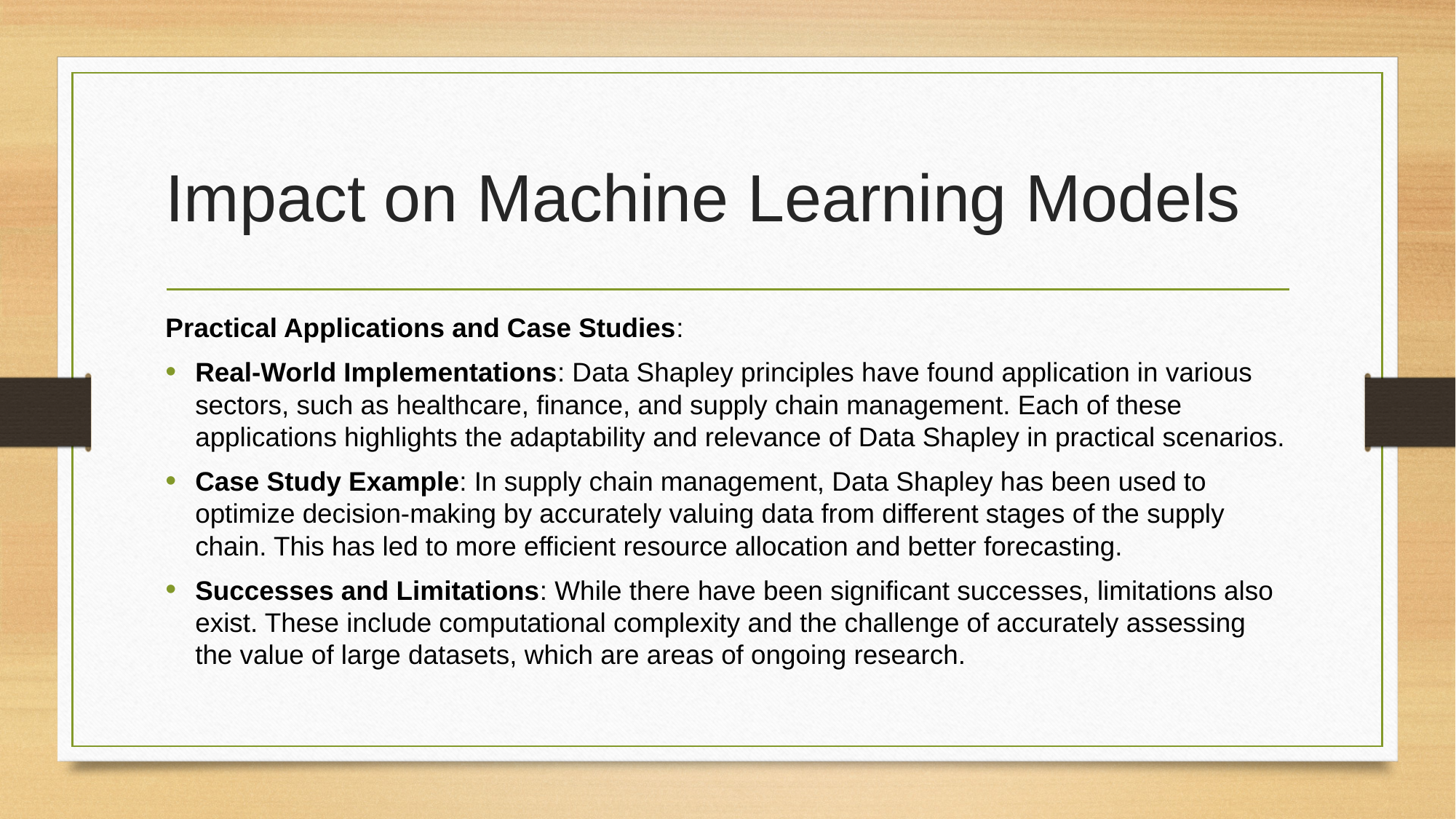

# Impact on Machine Learning Models
Practical Applications and Case Studies:
Real-World Implementations: Data Shapley principles have found application in various sectors, such as healthcare, finance, and supply chain management. Each of these applications highlights the adaptability and relevance of Data Shapley in practical scenarios.
Case Study Example: In supply chain management, Data Shapley has been used to optimize decision-making by accurately valuing data from different stages of the supply chain. This has led to more efficient resource allocation and better forecasting.
Successes and Limitations: While there have been significant successes, limitations also exist. These include computational complexity and the challenge of accurately assessing the value of large datasets, which are areas of ongoing research.